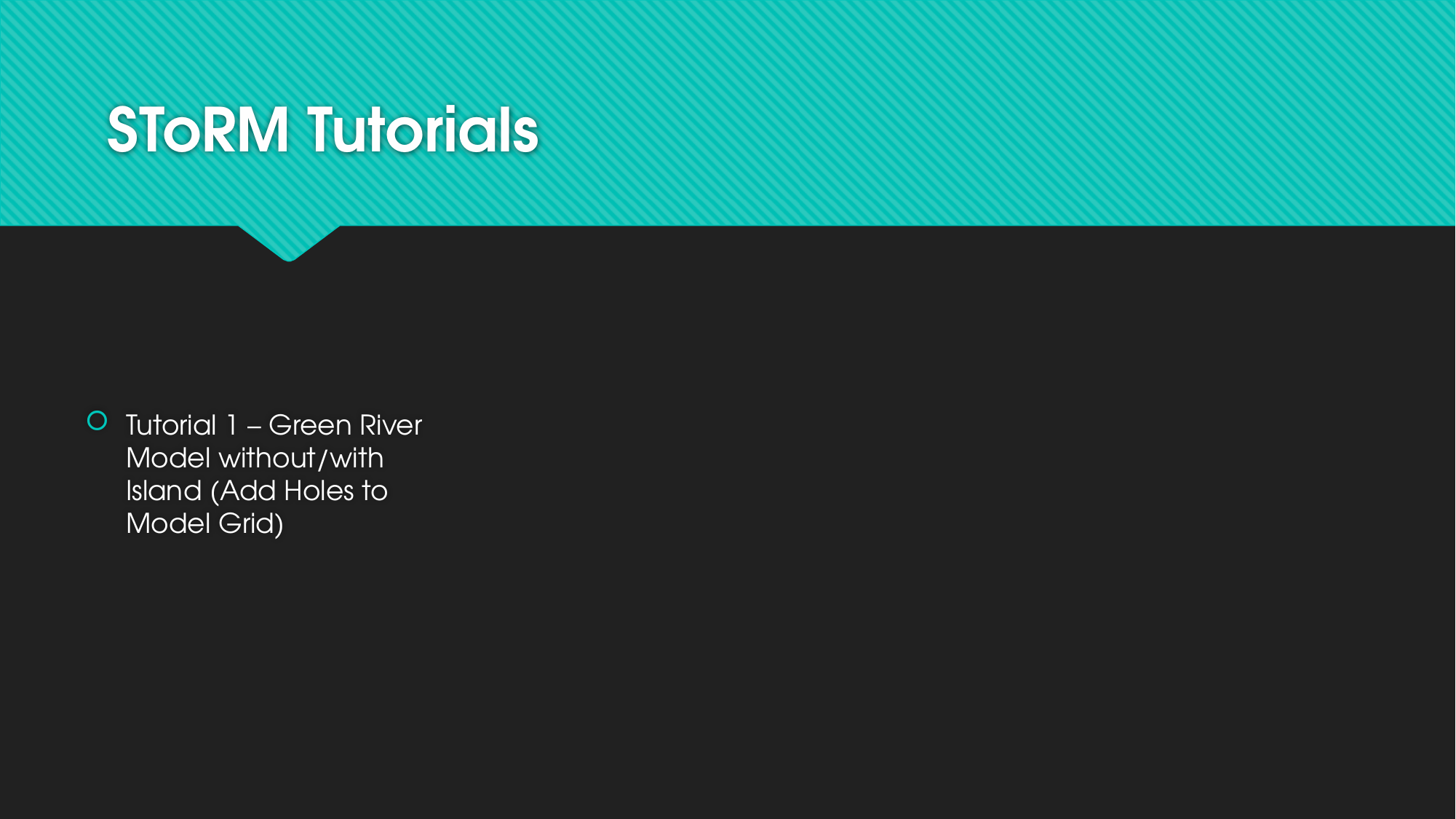

# SToRM Tutorials
Tutorial 1 – Green River Model without/with Island (Add Holes to Model Grid)